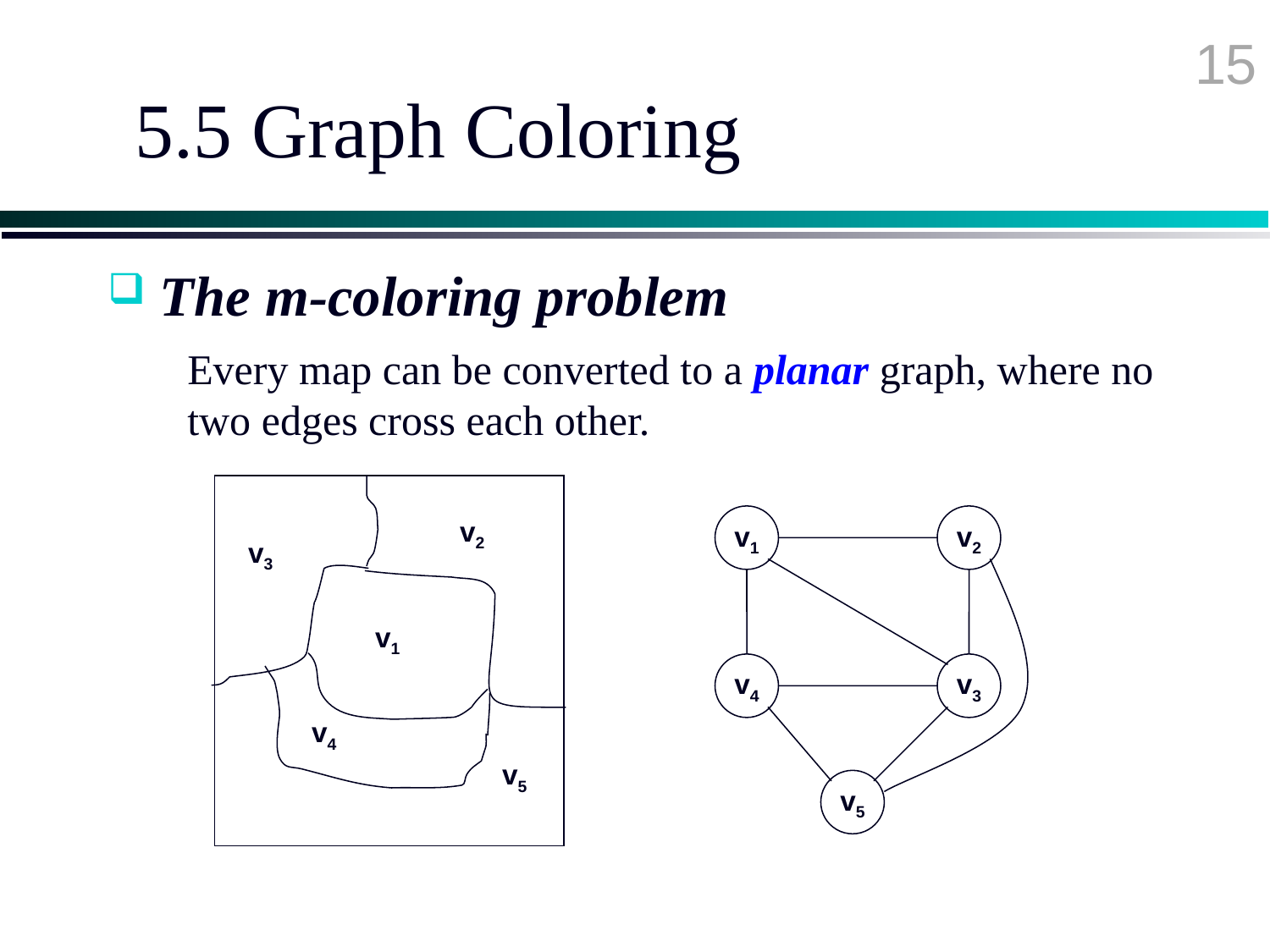

15
# 5.5 Graph Coloring
 The m-coloring problem
Every map can be converted to a planar graph, where no two edges cross each other.

v2
v3

v1

v4
v5
v1
v2
v4
v3
v5